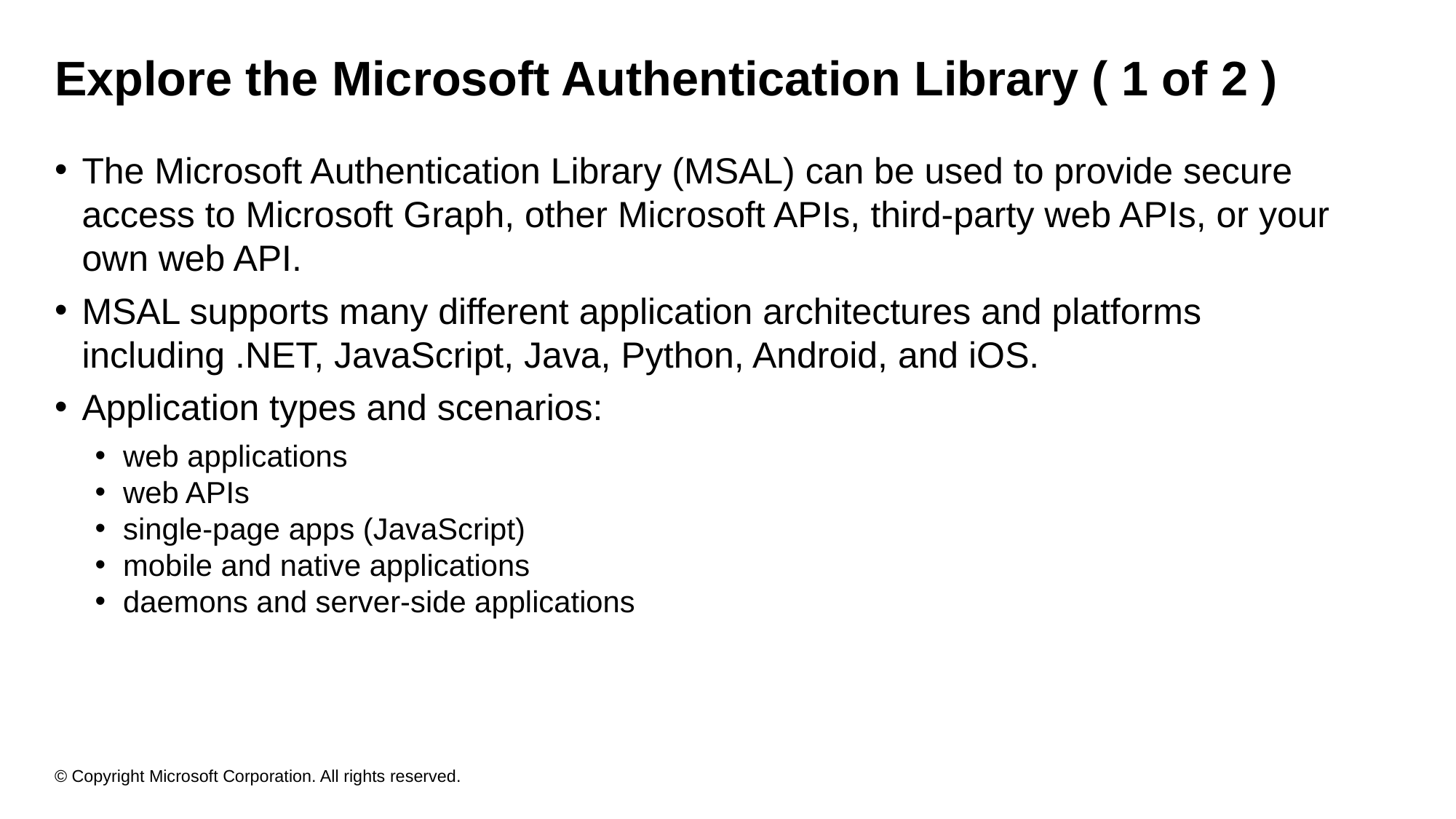

# Explore the Microsoft Authentication Library ( 1 of 2 )
The Microsoft Authentication Library (MSAL) can be used to provide secure access to Microsoft Graph, other Microsoft APIs, third-party web APIs, or your own web API.
MSAL supports many different application architectures and platforms including .NET, JavaScript, Java, Python, Android, and iOS.
Application types and scenarios:
web applications
web APIs
single-page apps (JavaScript)
mobile and native applications
daemons and server-side applications